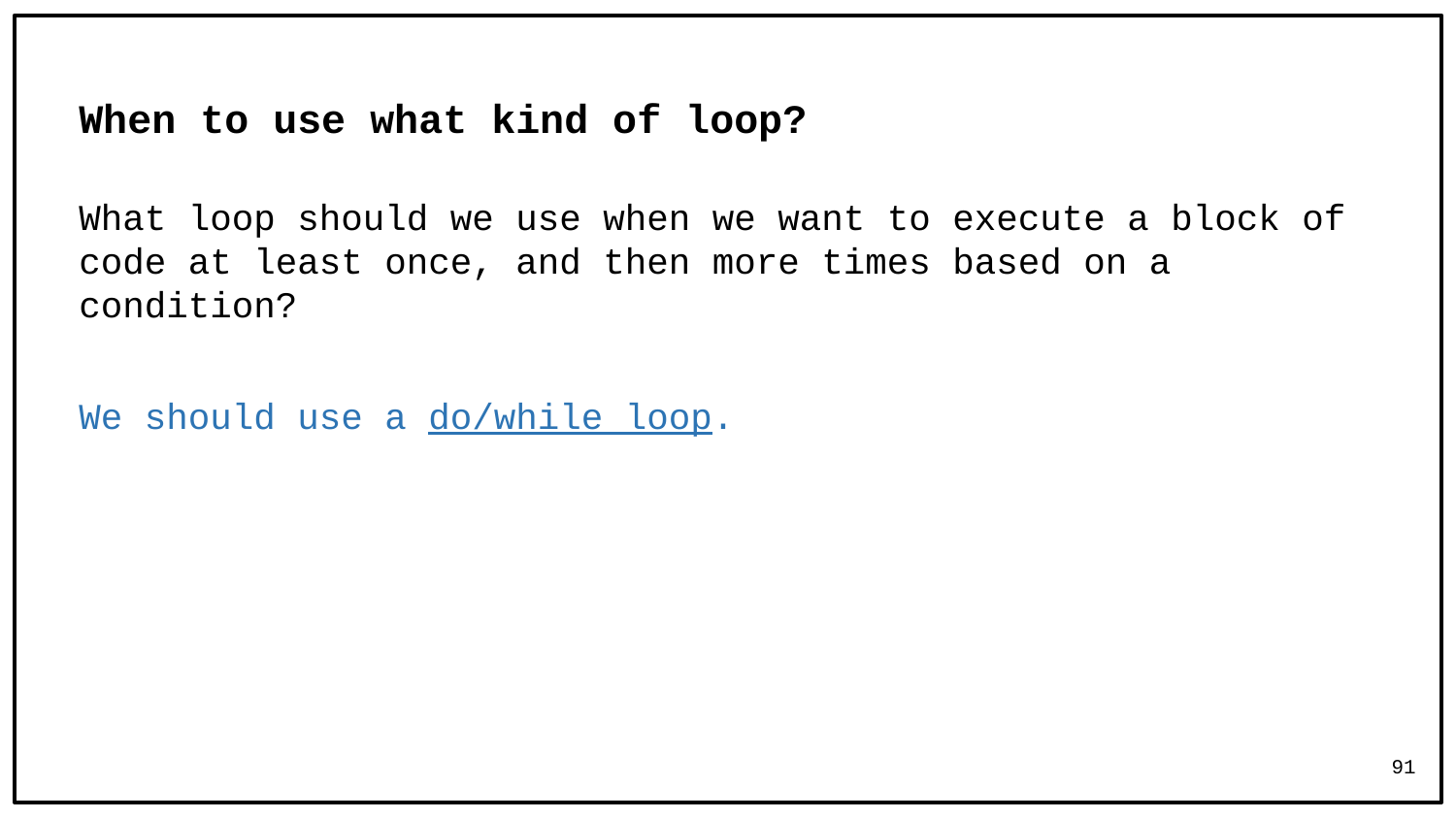

# When to use what kind of loop?
What loop should we use when we want to execute a block of code at least once, and then more times based on a condition?

We should use a do/while loop.
91